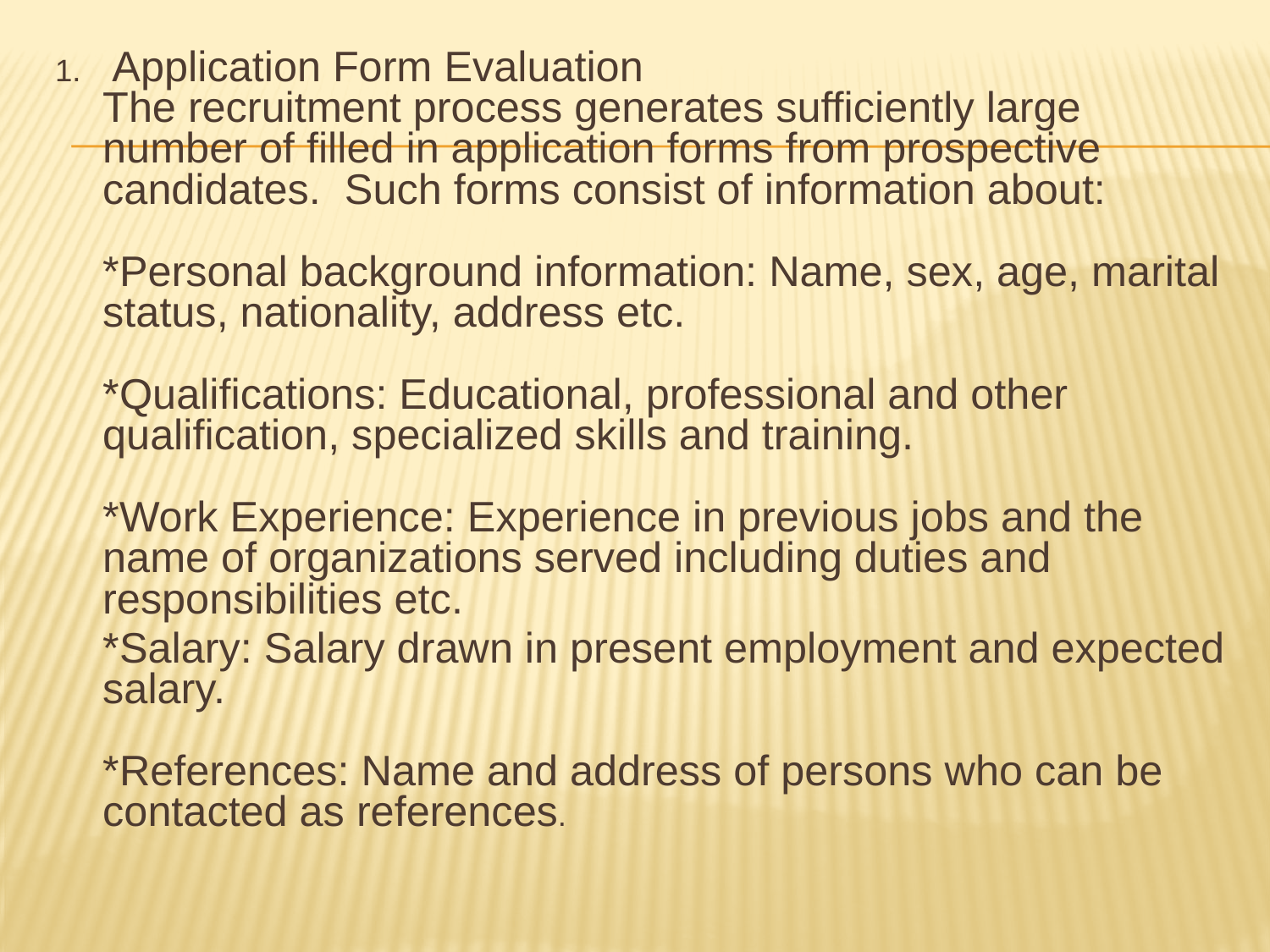

1.	 Application Form Evaluation
The recruitment process generates sufficiently large number of filled in application forms from prospective candidates.  Such forms consist of information about:
*Personal background information: Name, sex, age, marital status, nationality, address etc.
*Qualifications: Educational, professional and other qualification, specialized skills and training.
*Work Experience: Experience in previous jobs and the name of organizations served including duties and responsibilities etc.
	*Salary: Salary drawn in present employment and expected salary.
*References: Name and address of persons who can be contacted as references.